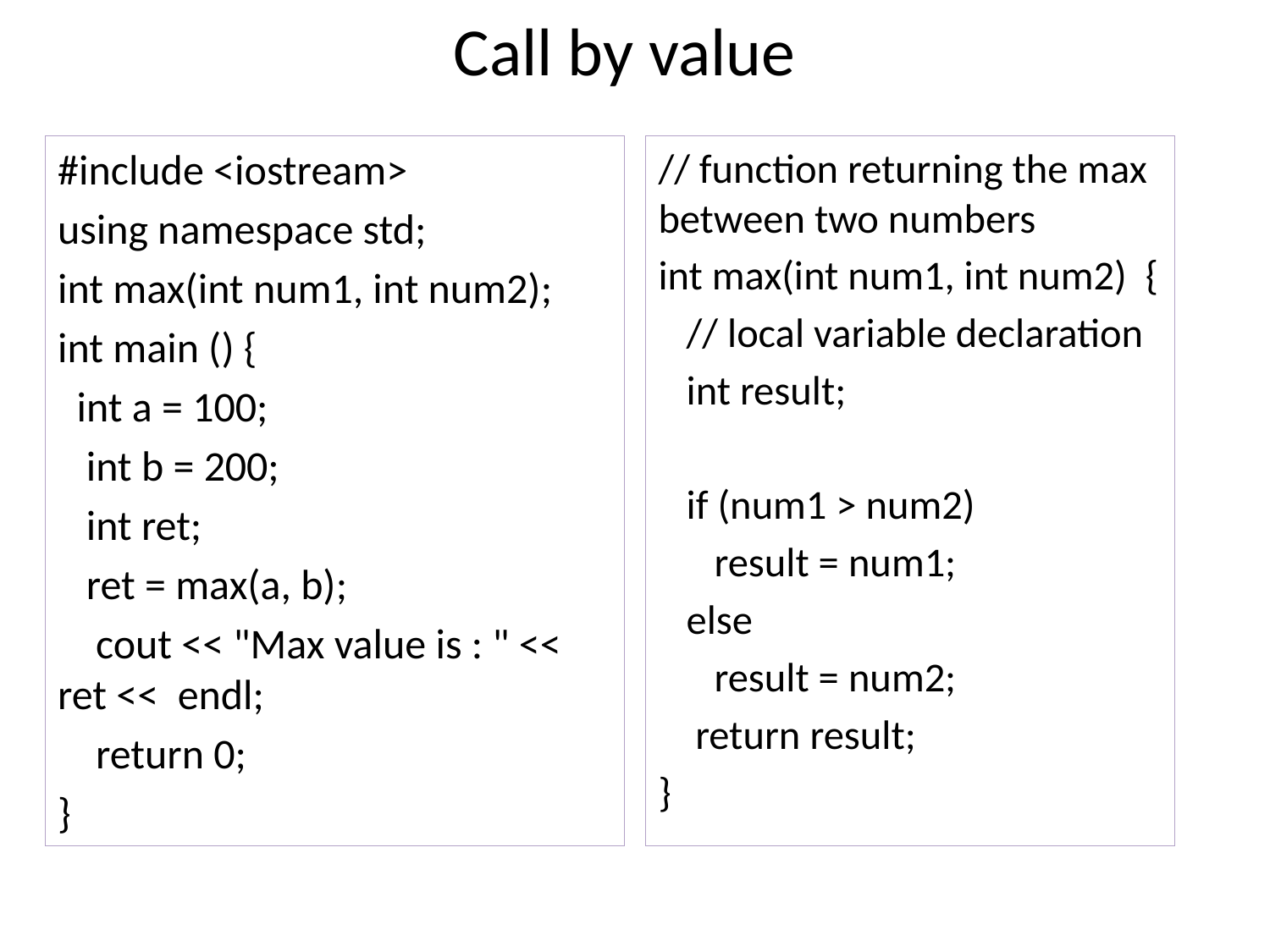

# Call by value
#include <iostream>
using namespace std;
int max(int num1, int num2);
int main () {
  int a = 100;
   int b = 200;
   int ret;
   ret = max(a, b);
    cout << "Max value is : " <<   ret <<  endl;
    return 0;
}

// function returning the max between two numbers
int max(int num1, int num2)  {
   // local variable declaration
   int result;

   if (num1 > num2)
      result = num1;
   else
      result = num2;
    return result;
}